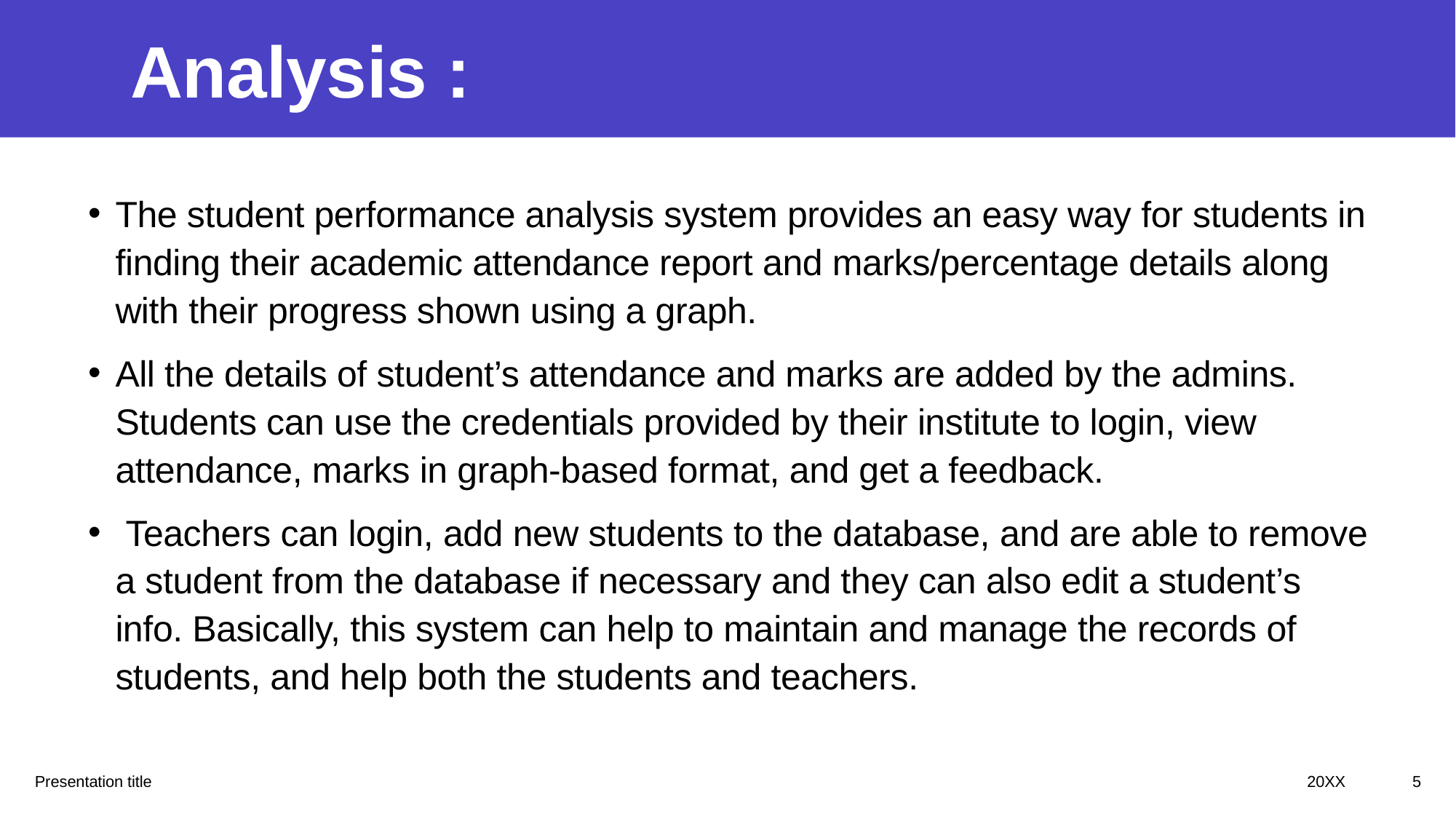

# Analysis :
The student performance analysis system provides an easy way for students in finding their academic attendance report and marks/percentage details along with their progress shown using a graph.
All the details of student’s attendance and marks are added by the admins. Students can use the credentials provided by their institute to login, view attendance, marks in graph-based format, and get a feedback.
 Teachers can login, add new students to the database, and are able to remove a student from the database if necessary and they can also edit a student’s info. Basically, this system can help to maintain and manage the records of students, and help both the students and teachers.
20XX
Presentation title
5